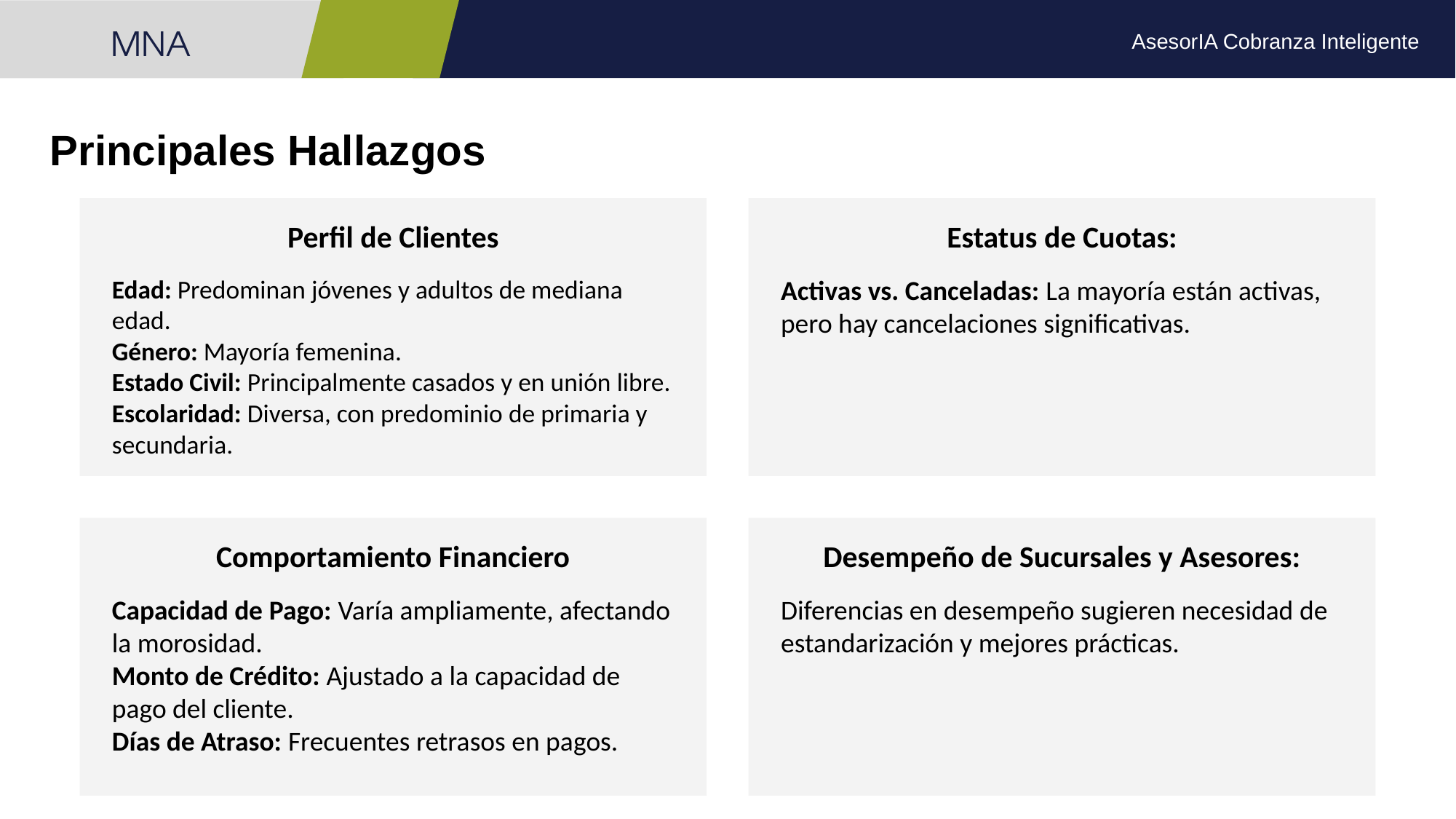

AsesorIA Cobranza Inteligente

MNA
# Principales Hallazgos

Perfil de Clientes

Edad: Predominan jóvenes y adultos de mediana edad.
Género: Mayoría femenina.
Estado Civil: Principalmente casados y en unión libre.
Escolaridad: Diversa, con predominio de primaria y secundaria.

Estatus de Cuotas:

Activas vs. Canceladas: La mayoría están activas, pero hay cancelaciones significativas.

Comportamiento Financiero

Capacidad de Pago: Varía ampliamente, afectando la morosidad.
Monto de Crédito: Ajustado a la capacidad de pago del cliente.
Días de Atraso: Frecuentes retrasos en pagos.

Desempeño de Sucursales y Asesores:

Diferencias en desempeño sugieren necesidad de estandarización y mejores prácticas.